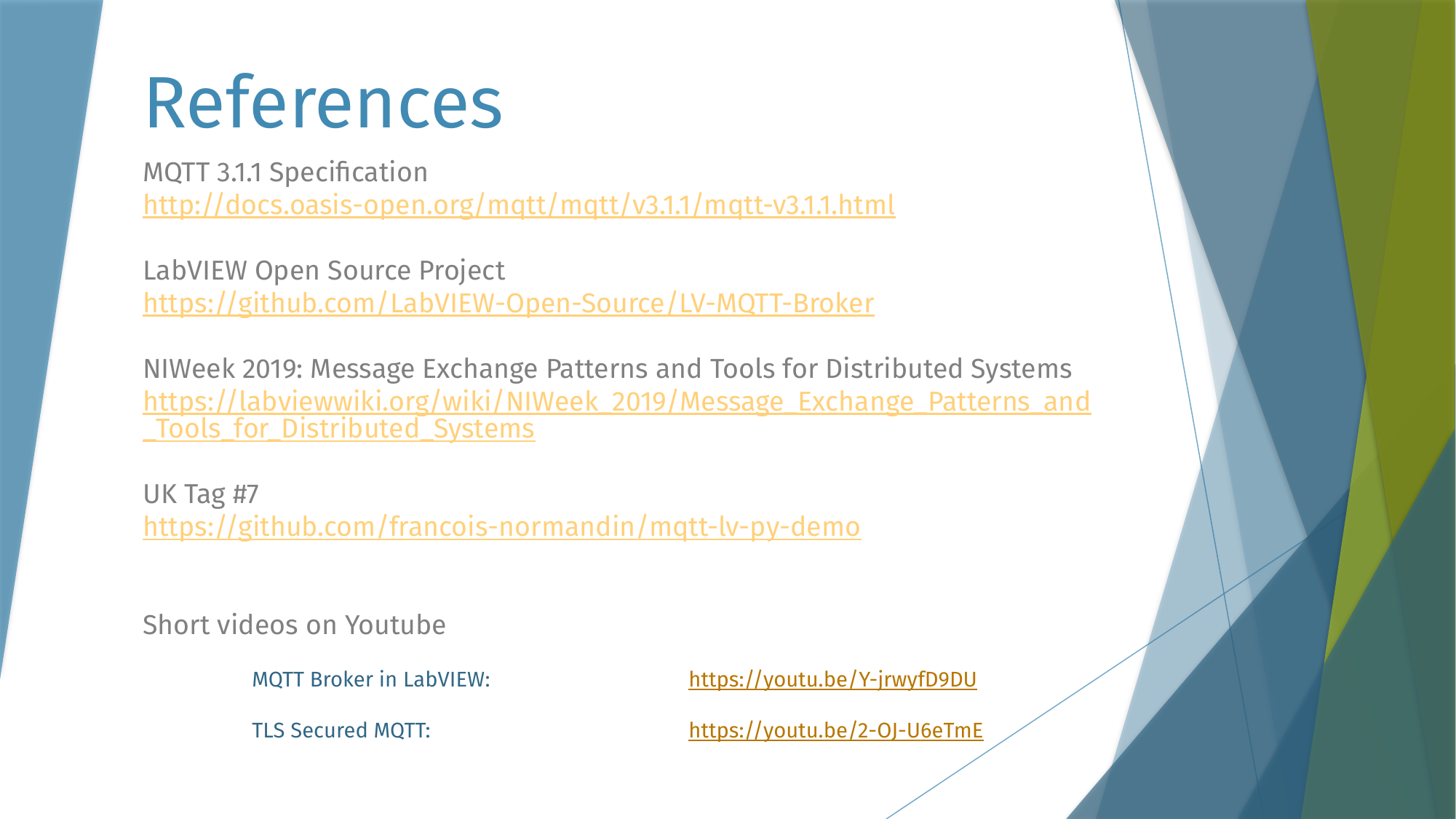

# References
MQTT 3.1.1 Specification
http://docs.oasis-open.org/mqtt/mqtt/v3.1.1/mqtt-v3.1.1.html

LabVIEW Open Source Project
https://github.com/LabVIEW-Open-Source/LV-MQTT-Broker

NIWeek 2019: Message Exchange Patterns and Tools for Distributed Systems
https://labviewwiki.org/wiki/NIWeek_2019/Message_Exchange_Patterns_and_Tools_for_Distributed_Systems

UK Tag #7
https://github.com/francois-normandin/mqtt-lv-py-demo

Short videos on Youtube

MQTT Broker in LabVIEW: 		https://youtu.be/Y-jrwyfD9DU

TLS Secured MQTT: 			https://youtu.be/2-OJ-U6eTmE